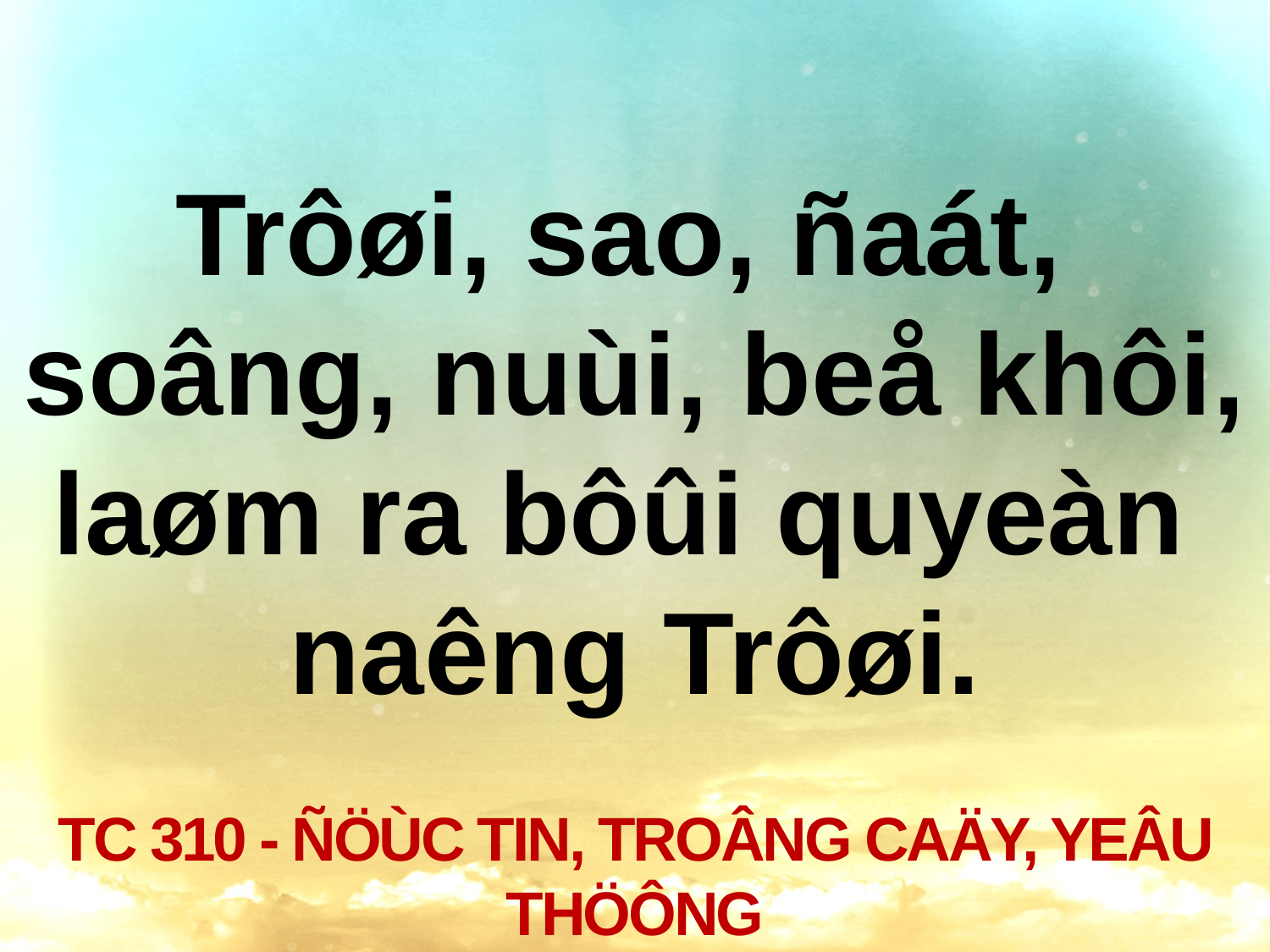

Trôøi, sao, ñaát,
soâng, nuùi, beå khôi,
laøm ra bôûi quyeàn
naêng Trôøi.
TC 310 - ÑÖÙC TIN, TROÂNG CAÄY, YEÂU THÖÔNG